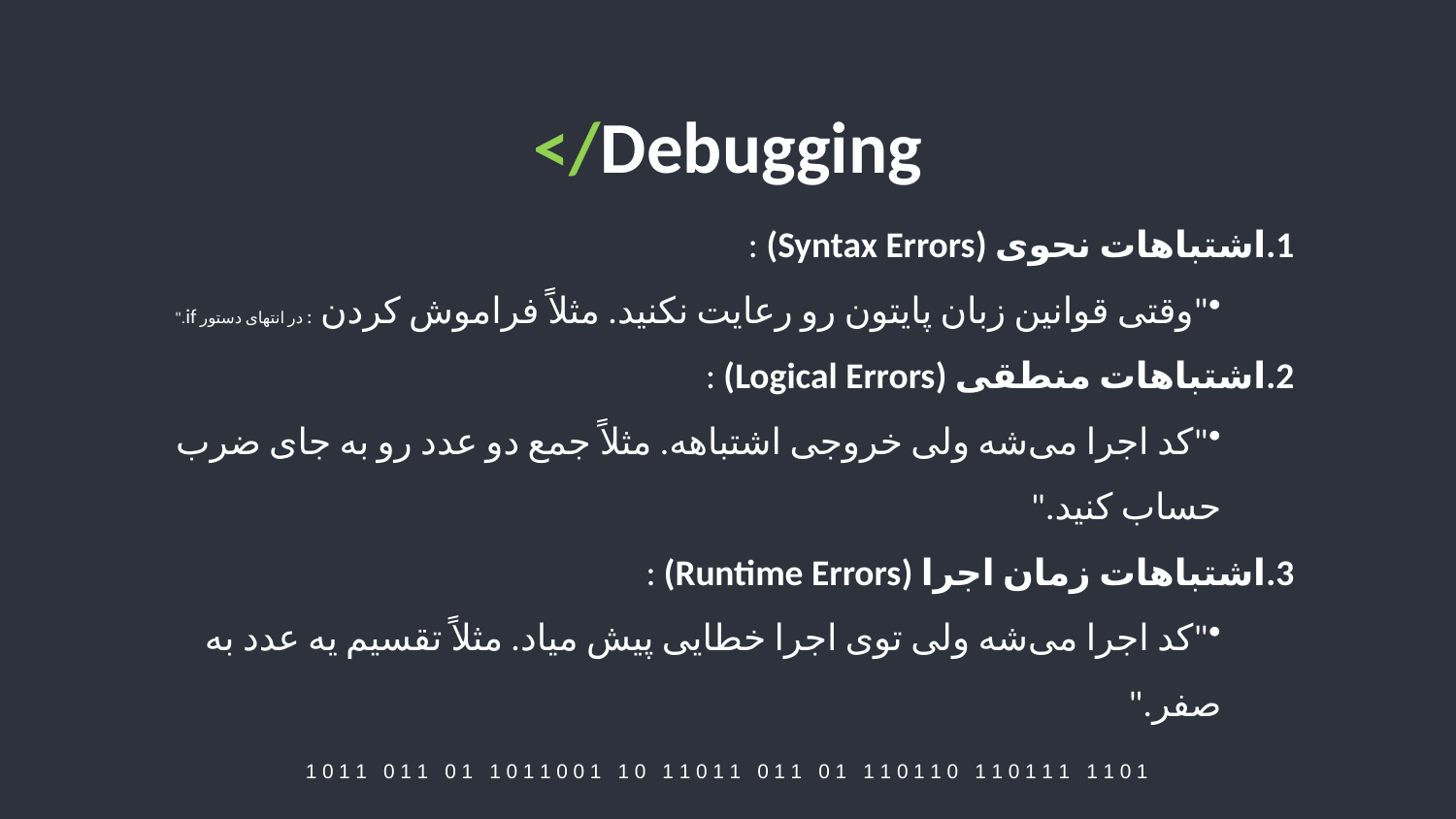

# </Debugging

اشتباهات نحوی (Syntax Errors) :
"وقتی قوانین زبان پایتون رو رعایت نکنید. مثلاً فراموش کردن : در انتهای دستور if."
اشتباهات منطقی (Logical Errors) :
"کد اجرا می‌شه ولی خروجی اشتباهه. مثلاً جمع دو عدد رو به جای ضرب حساب کنید."
اشتباهات زمان اجرا (Runtime Errors) :
"کد اجرا می‌شه ولی توی اجرا خطایی پیش میاد. مثلاً تقسیم یه عدد به صفر."